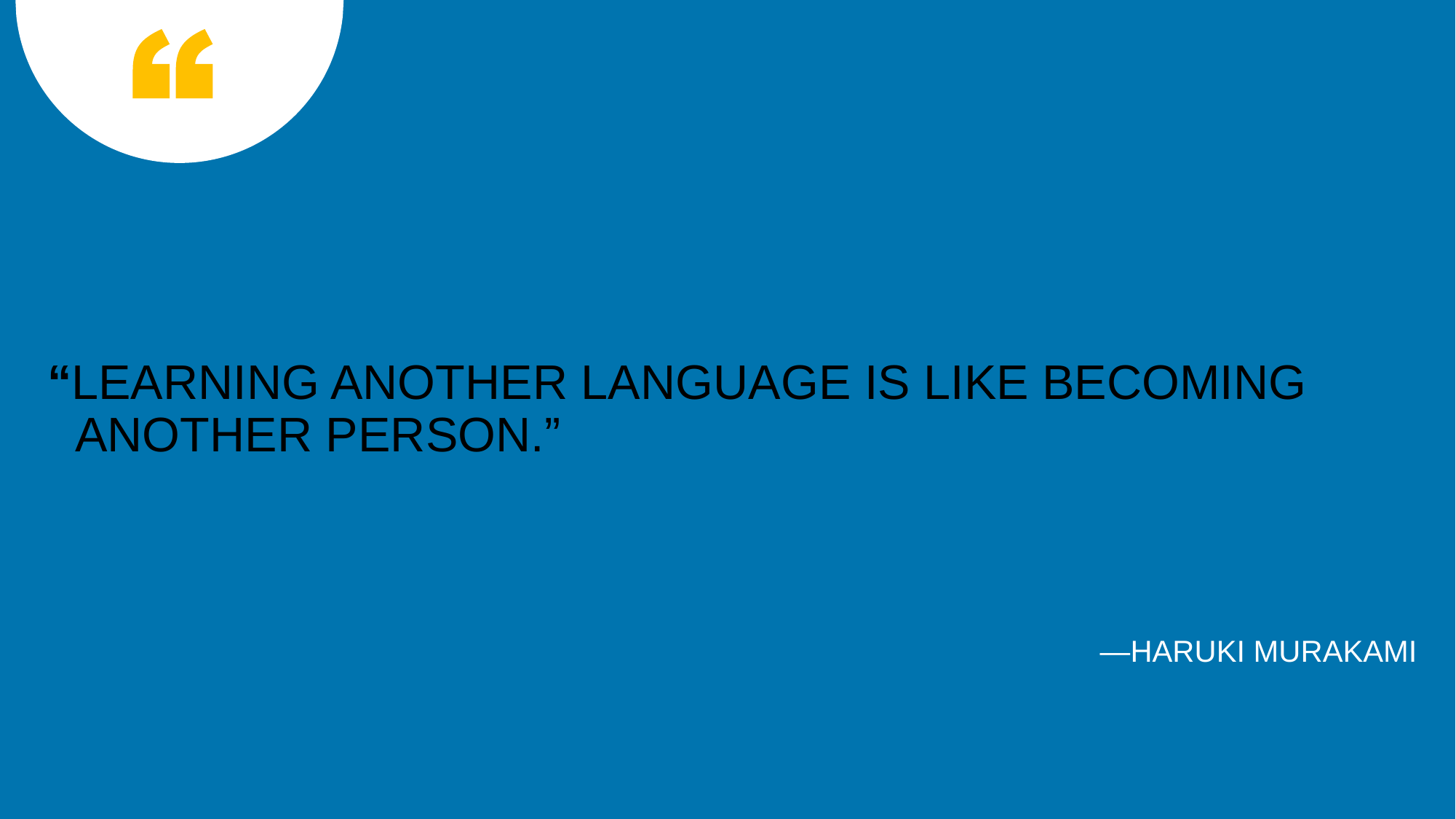

“LEARNING ANOTHER LANGUAGE IS LIKE BECOMING ANOTHER PERSON.”
—HARUKI MURAKAMI
2